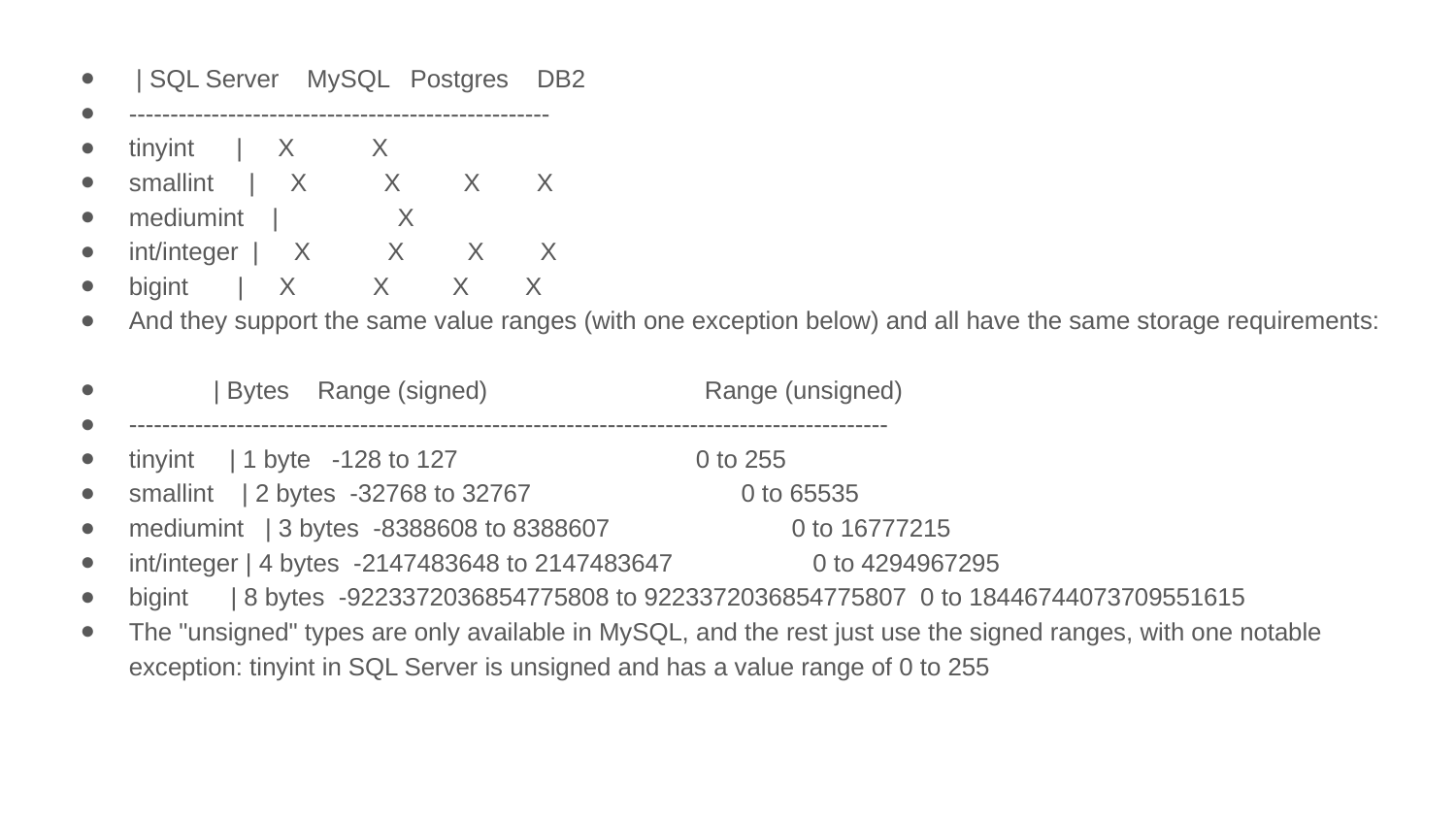

| SQL Server    MySQL   Postgres    DB2
---------------------------------------------------
tinyint      |     X           X
smallint     |     X           X         X        X
mediumint    |                 X
int/integer  |     X           X         X        X
bigint       |     X           X         X        X
And they support the same value ranges (with one exception below) and all have the same storage requirements:

            | Bytes    Range (signed)                               Range (unsigned)
--------------------------------------------------------------------------------------------
tinyint     | 1 byte   -128 to 127                                  0 to 255
smallint    | 2 bytes  -32768 to 32767                              0 to 65535
mediumint   | 3 bytes  -8388608 to 8388607                          0 to 16777215
int/integer | 4 bytes  -2147483648 to 2147483647                    0 to 4294967295
bigint      | 8 bytes  -9223372036854775808 to 9223372036854775807  0 to 18446744073709551615
The "unsigned" types are only available in MySQL, and the rest just use the signed ranges, with one notable exception: tinyint in SQL Server is unsigned and has a value range of 0 to 255